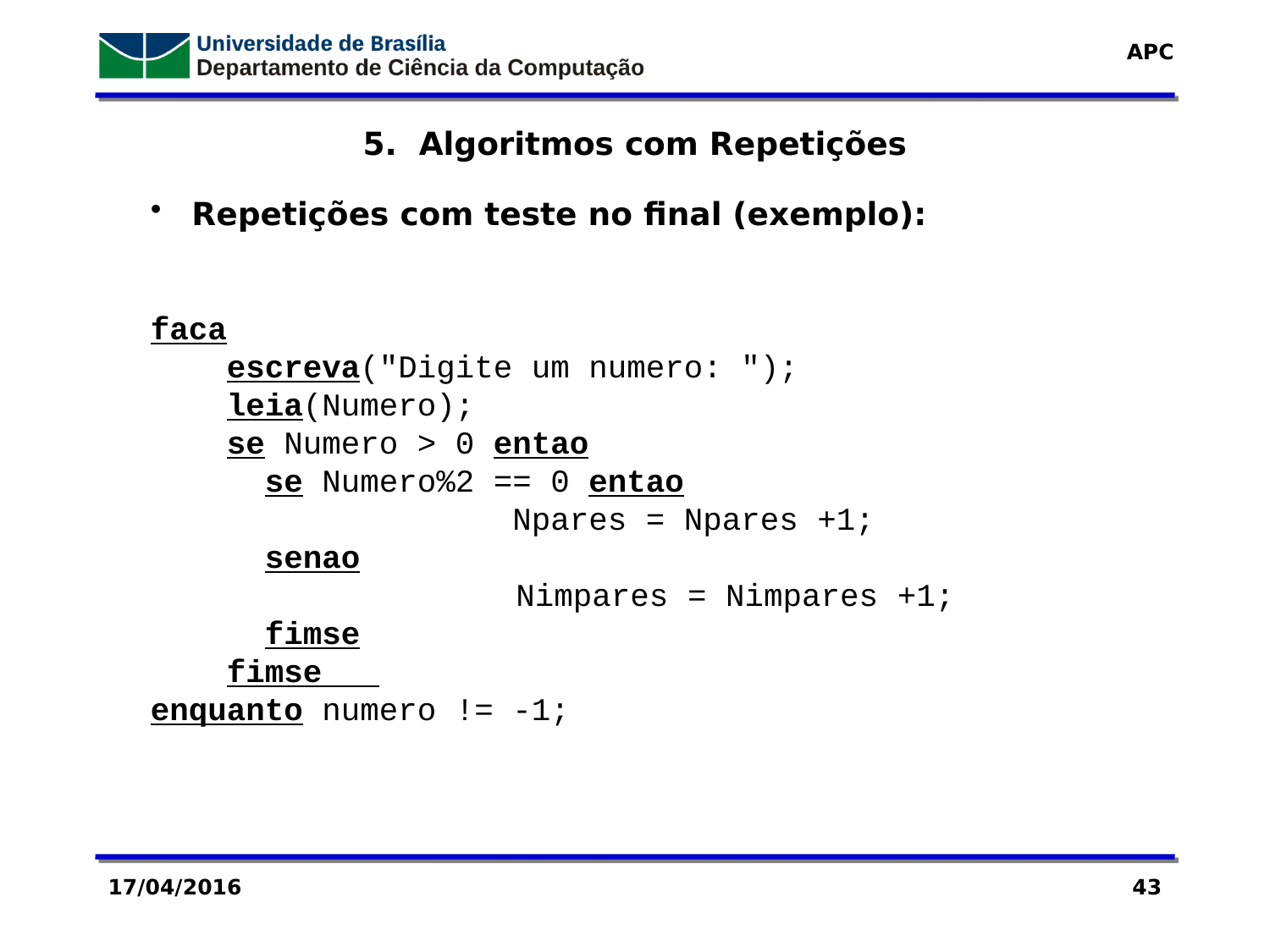

5.  Algoritmos com Repetições
 Repetições com teste no final (exemplo):

faca
    escreva("Digite um numero: ");
    leia(Numero);
    se Numero > 0 entao
      se Numero%2 == 0 entao
                   Npares = Npares +1;
      senao
                   Nimpares = Nimpares +1;
      fimse
    fimse
enquanto numero != -1;

17/04/2016
43